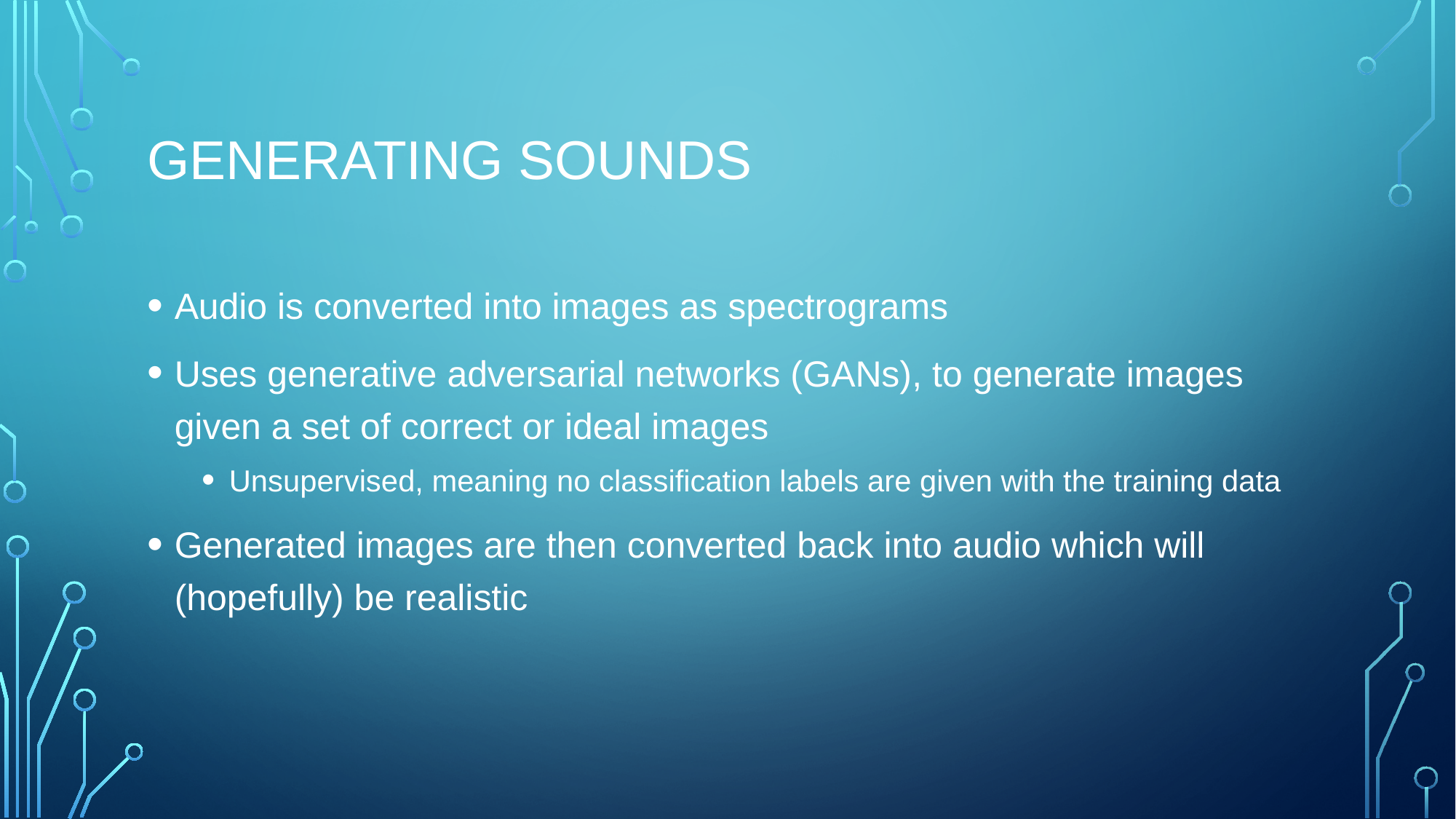

# Generating sounds
Audio is converted into images as spectrograms
Uses generative adversarial networks (GANs), to generate images given a set of correct or ideal images
Unsupervised, meaning no classification labels are given with the training data
Generated images are then converted back into audio which will (hopefully) be realistic